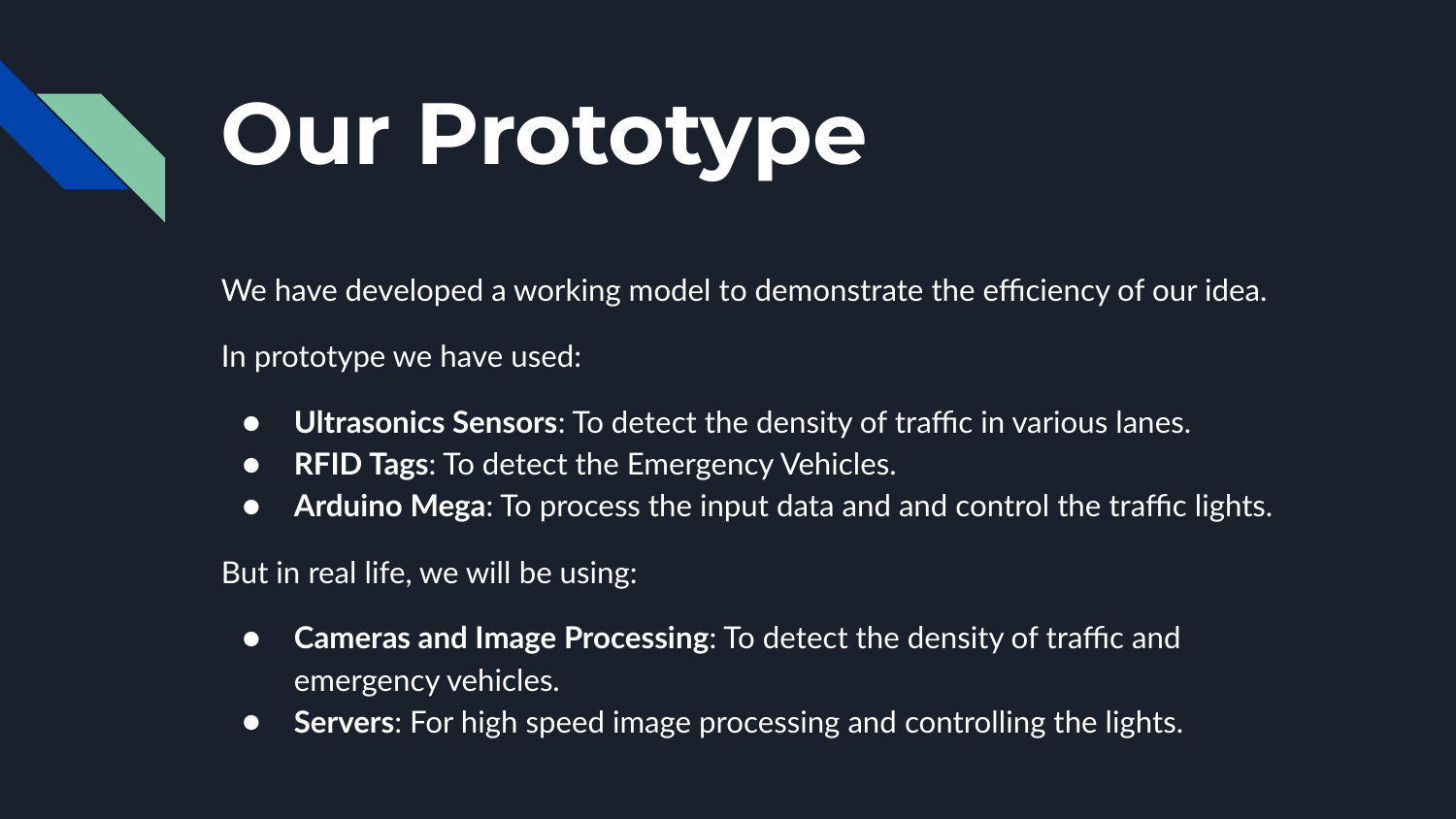

# Our Prototype

We have developed a working model to demonstrate the efficiency of our idea.
In prototype we have used:
Ultrasonics Sensors: To detect the density of traffic in various lanes.
RFID Tags: To detect the Emergency Vehicles.
Arduino Mega: To process the input data and and control the traffic lights.
But in real life, we will be using:
Cameras and Image Processing: To detect the density of traffic and emergency vehicles.
Servers: For high speed image processing and controlling the lights.